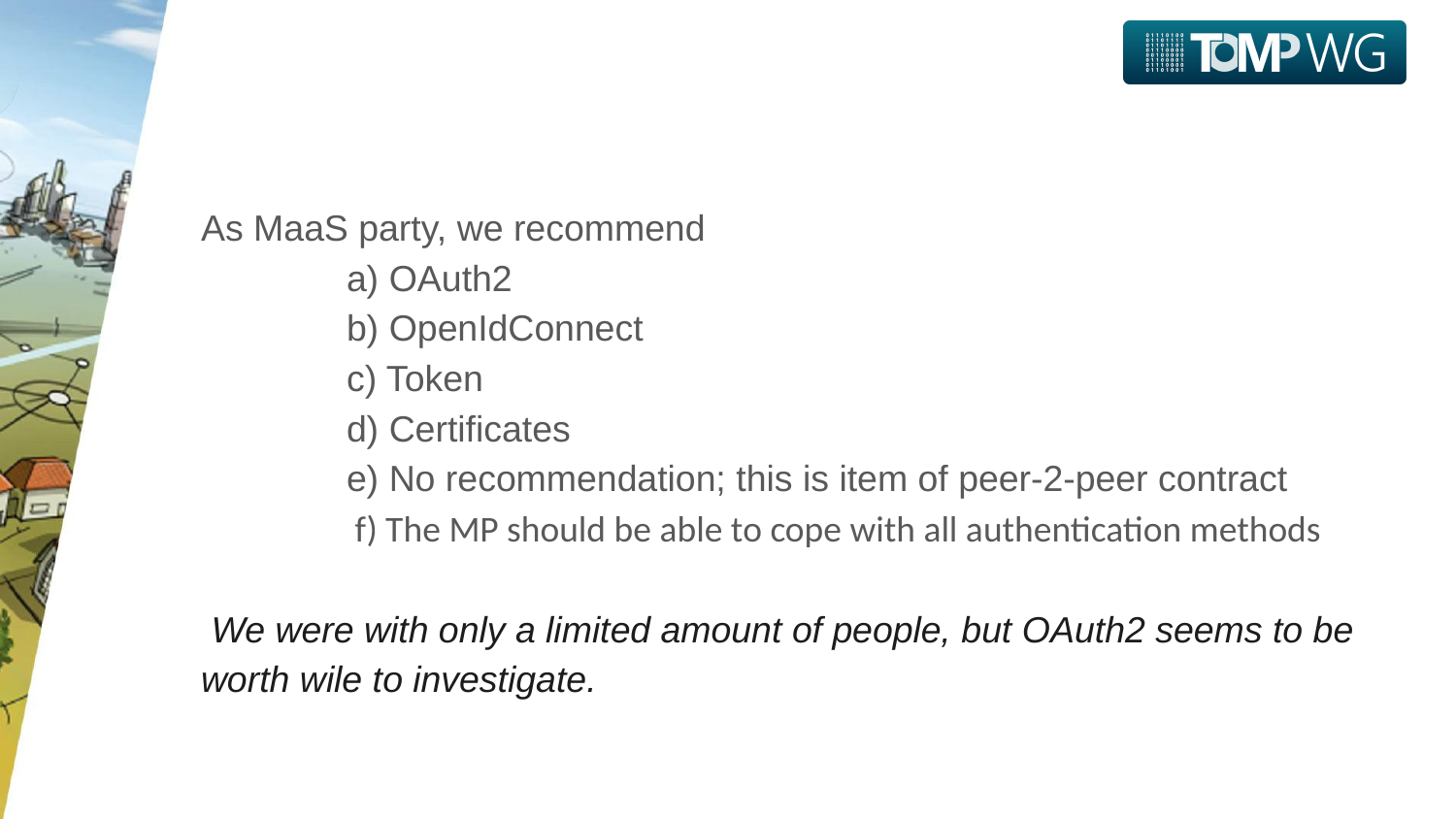

#
As MaaS party, we recommend
	a) OAuth2
	b) OpenIdConnect
	c) Token
	d) Certificates
	e) No recommendation; this is item of peer-2-peer contract
	 f) The MP should be able to cope with all authentication methods

 We were with only a limited amount of people, but OAuth2 seems to be worth wile to investigate.